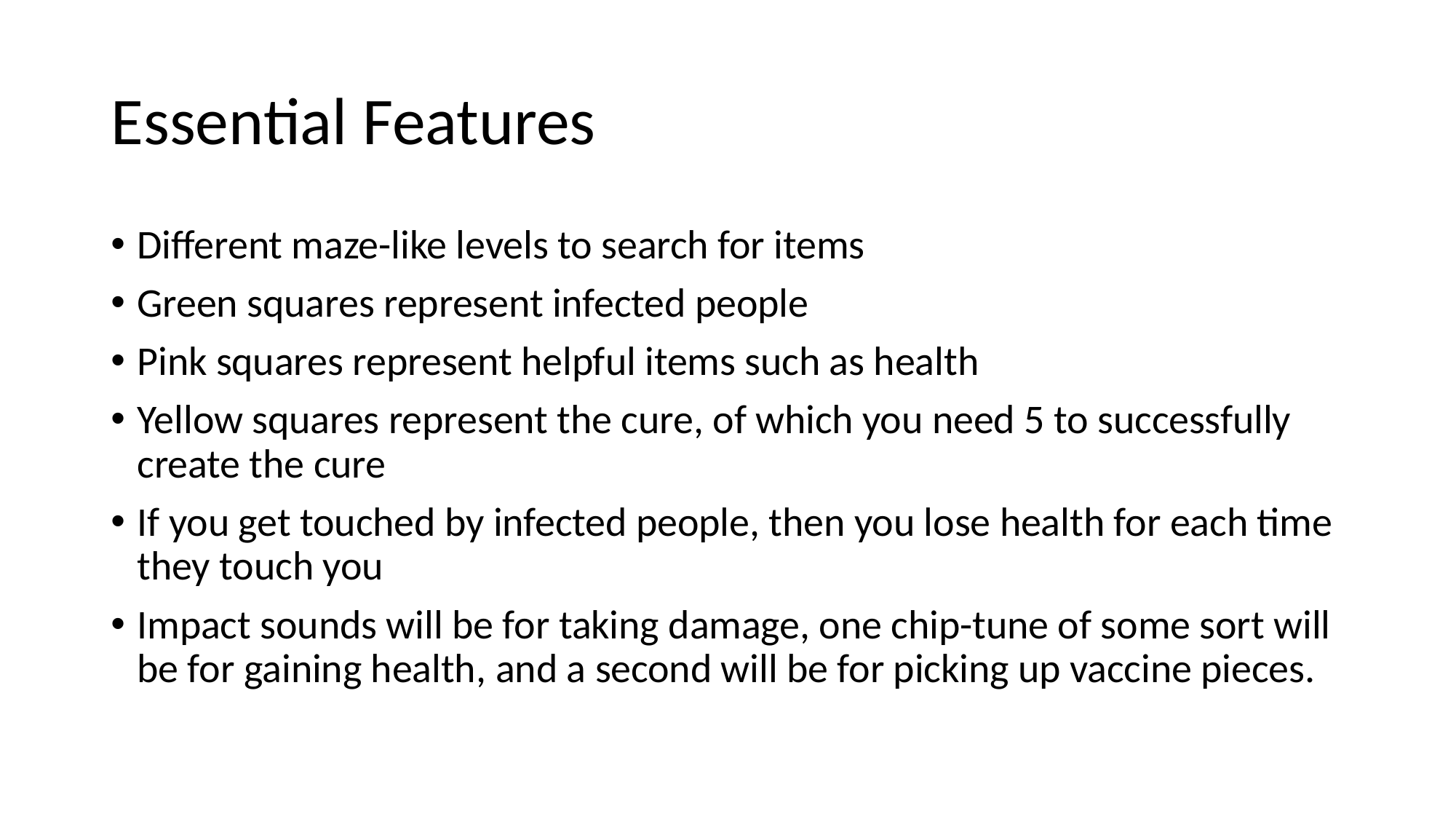

# Essential Features
Different maze-like levels to search for items
Green squares represent infected people
Pink squares represent helpful items such as health
Yellow squares represent the cure, of which you need 5 to successfully create the cure
If you get touched by infected people, then you lose health for each time they touch you
Impact sounds will be for taking damage, one chip-tune of some sort will be for gaining health, and a second will be for picking up vaccine pieces.